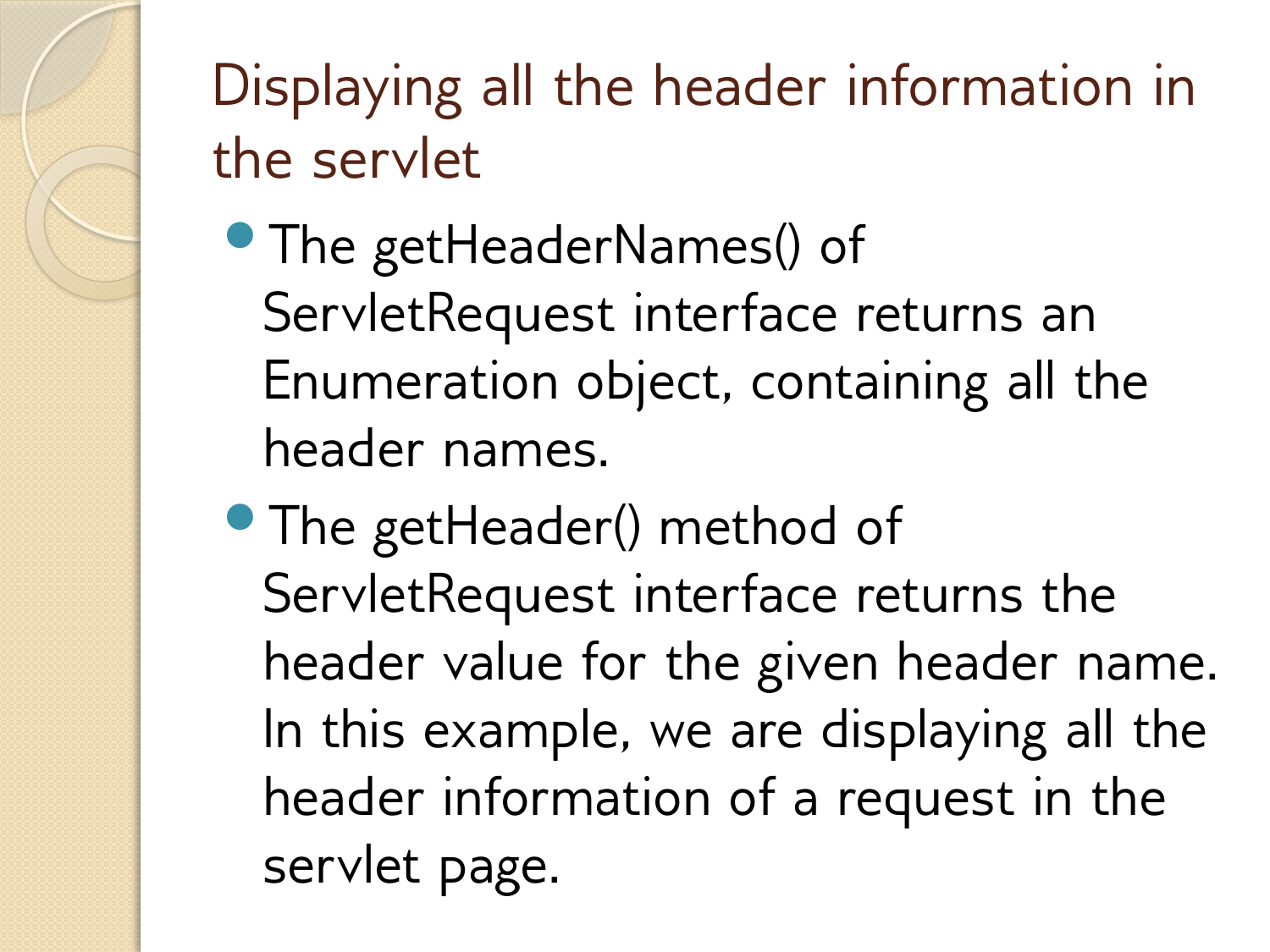

# Displaying all the header information in the servlet
The getHeaderNames() of ServletRequest interface returns an Enumeration object, containing all the header names.
The getHeader() method of ServletRequest interface returns the header value for the given header name. In this example, we are displaying all the header information of a request in the servlet page.